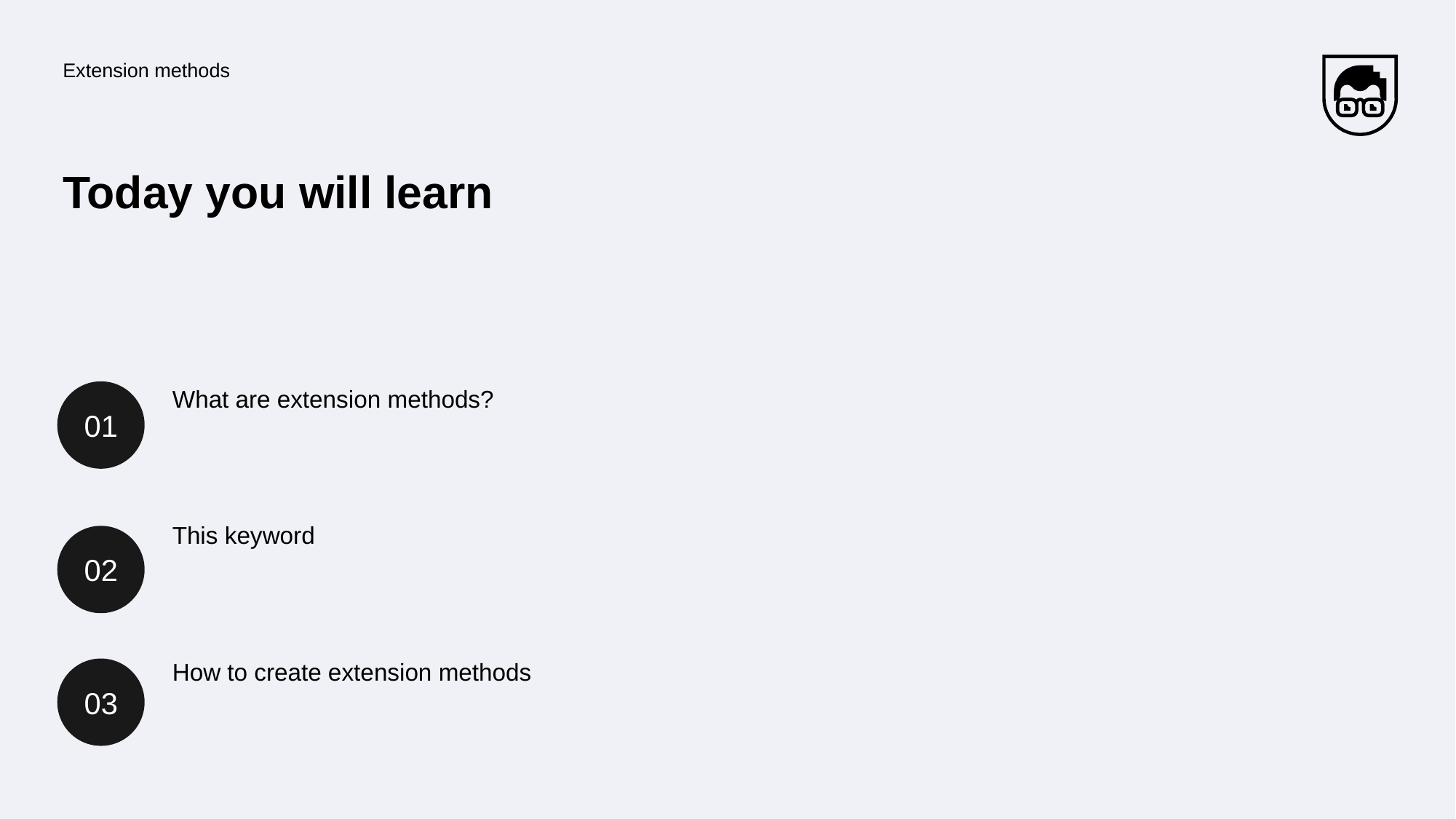

Extension methods
# Today you will learn

01
What are extension methods?
This keyword

02
How to create extension methods

03